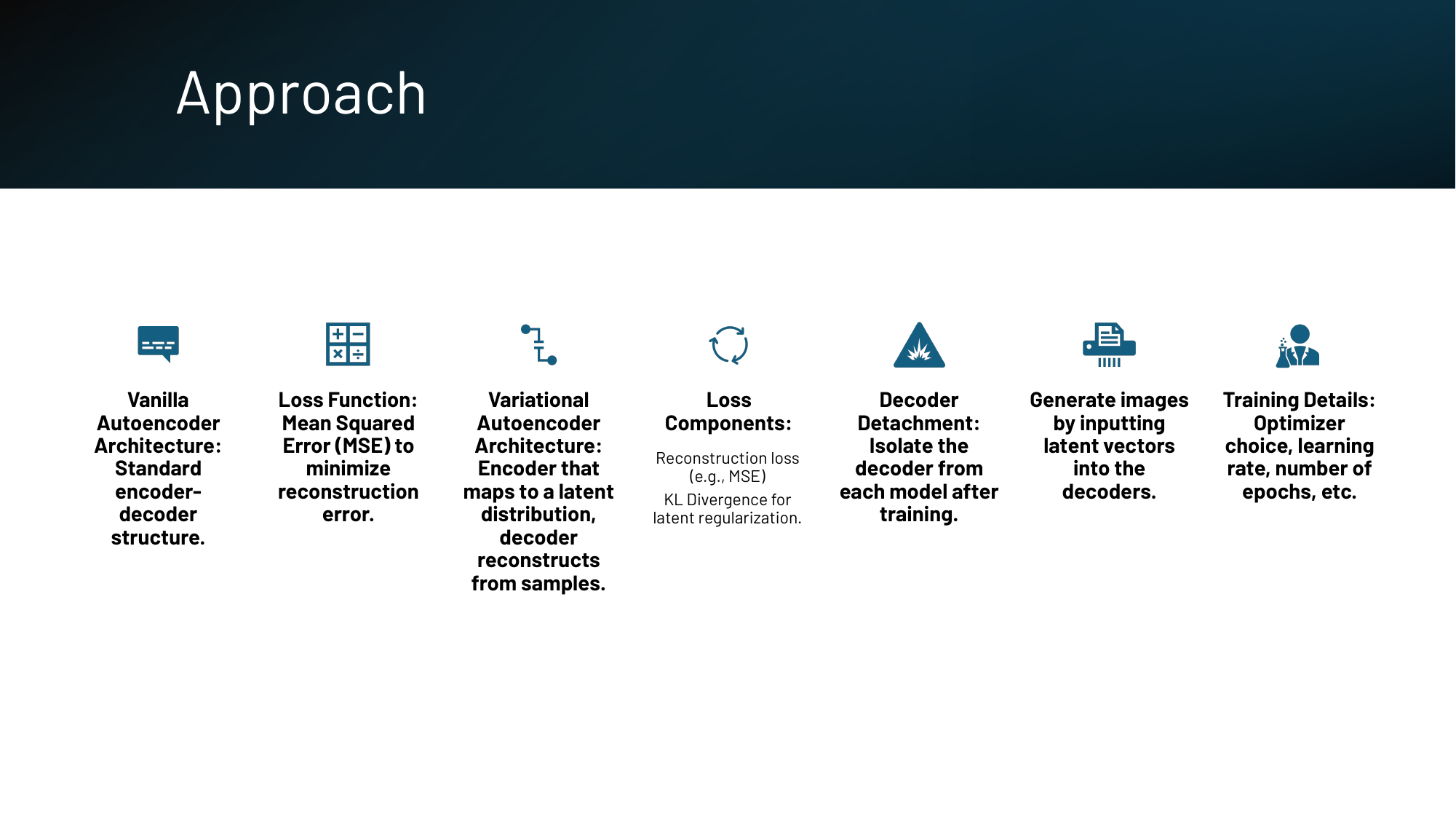

# Approach
Vanilla Autoencoder Architecture: Standard encoder-decoder structure.
Loss Function: Mean Squared Error (MSE) to minimize reconstruction error.
Variational Autoencoder Architecture: Encoder that maps to a latent distribution, decoder reconstructs from samples.
Loss Components:
Reconstruction loss (e.g., MSE)
KL Divergence for latent regularization.
Decoder Detachment: Isolate the decoder from each model after training.
Generate images by inputting latent vectors into the decoders.
Training Details: Optimizer choice, learning rate, number of epochs, etc.